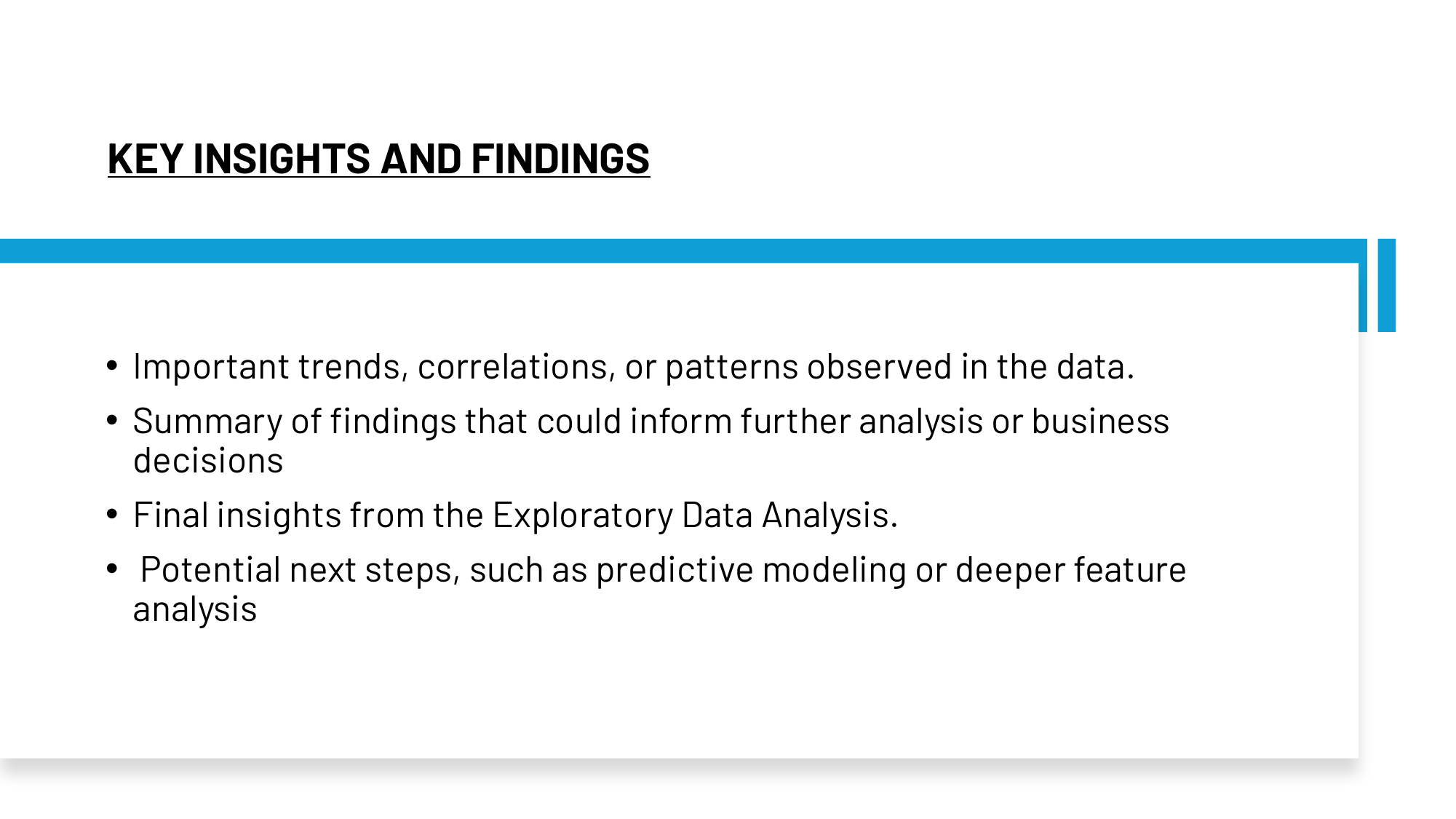

# KEY INSIGHTS AND FINDINGS

Important trends, correlations, or patterns observed in the data.
Summary of findings that could inform further analysis or business decisions
Final insights from the Exploratory Data Analysis.
 Potential next steps, such as predictive modeling or deeper feature analysis